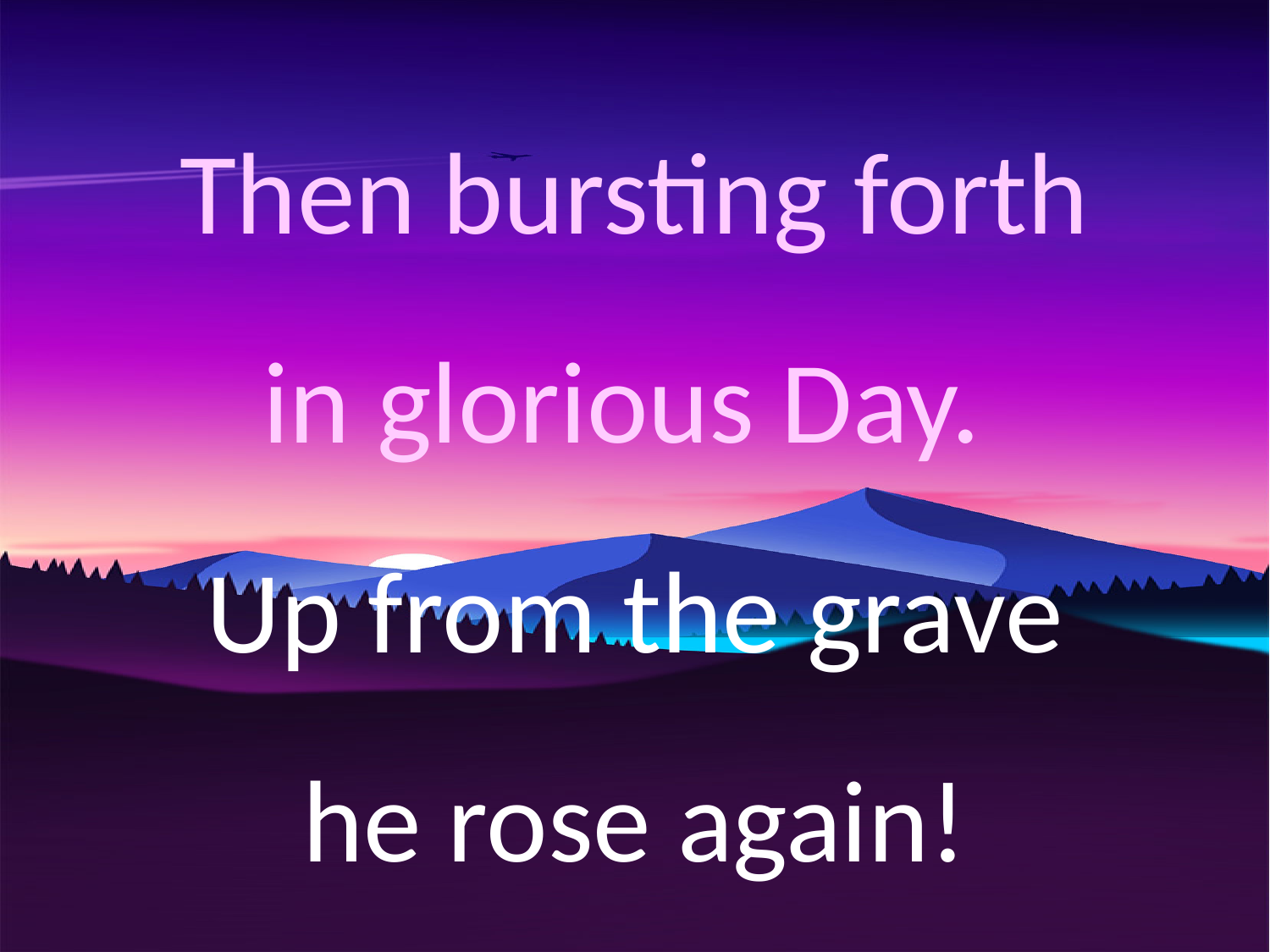

Then bursting forth in glorious Day.
Up from the grave he rose again!